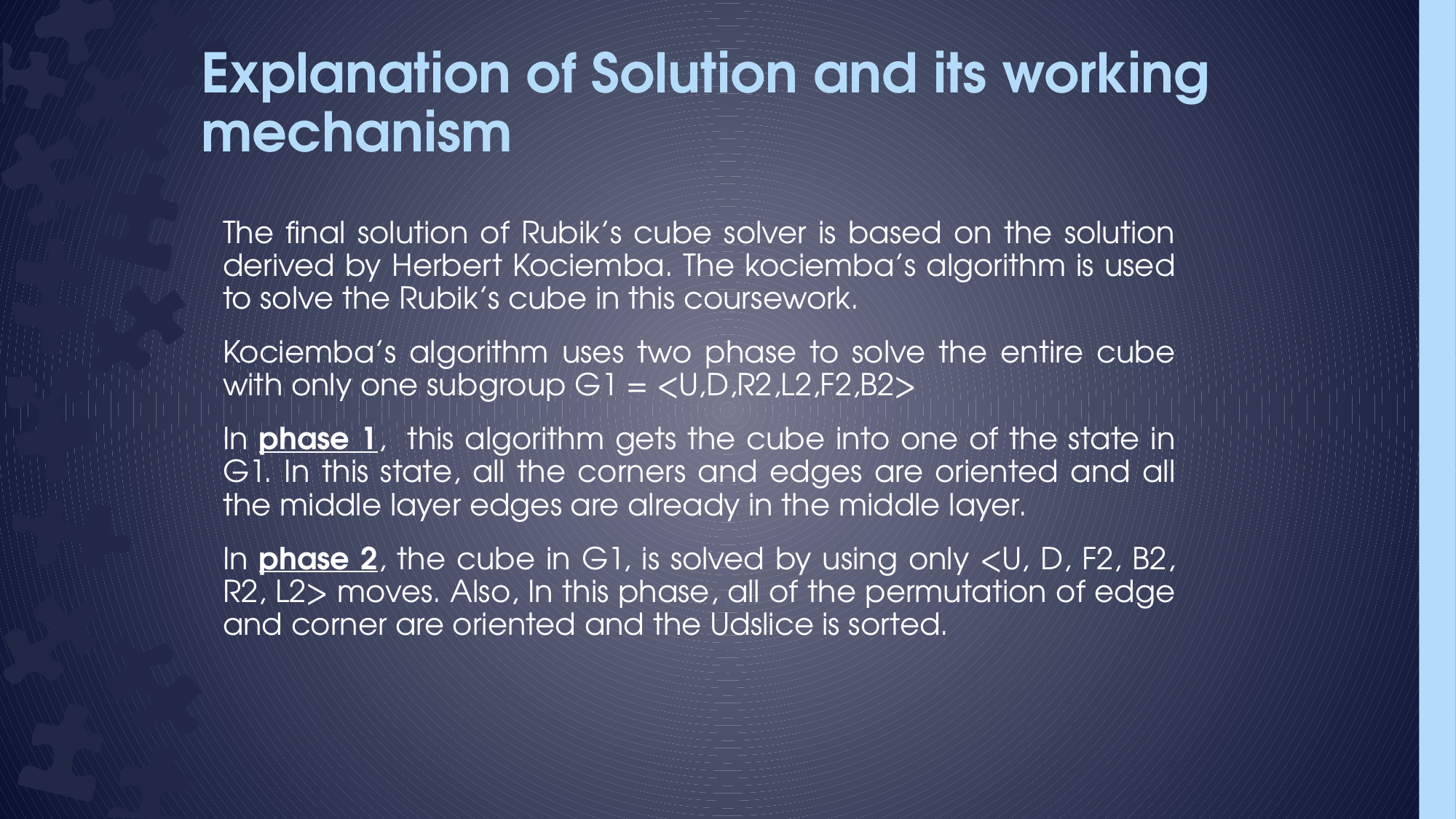

# Explanation of Solution and its working mechanism
The final solution of Rubik’s cube solver is based on the solution derived by Herbert Kociemba. The kociemba’s algorithm is used to solve the Rubik’s cube in this coursework.
Kociemba’s algorithm uses two phase to solve the entire cube with only one subgroup G1 = <U,D,R2,L2,F2,B2>
In phase 1,  this algorithm gets the cube into one of the state in G1. In this state, all the corners and edges are oriented and all the middle layer edges are already in the middle layer.
In phase 2, the cube in G1, is solved by using only <U, D, F2, B2, R2, L2> moves. Also, In this phase, all of the permutation of edge and corner are oriented and the Udslice is sorted.